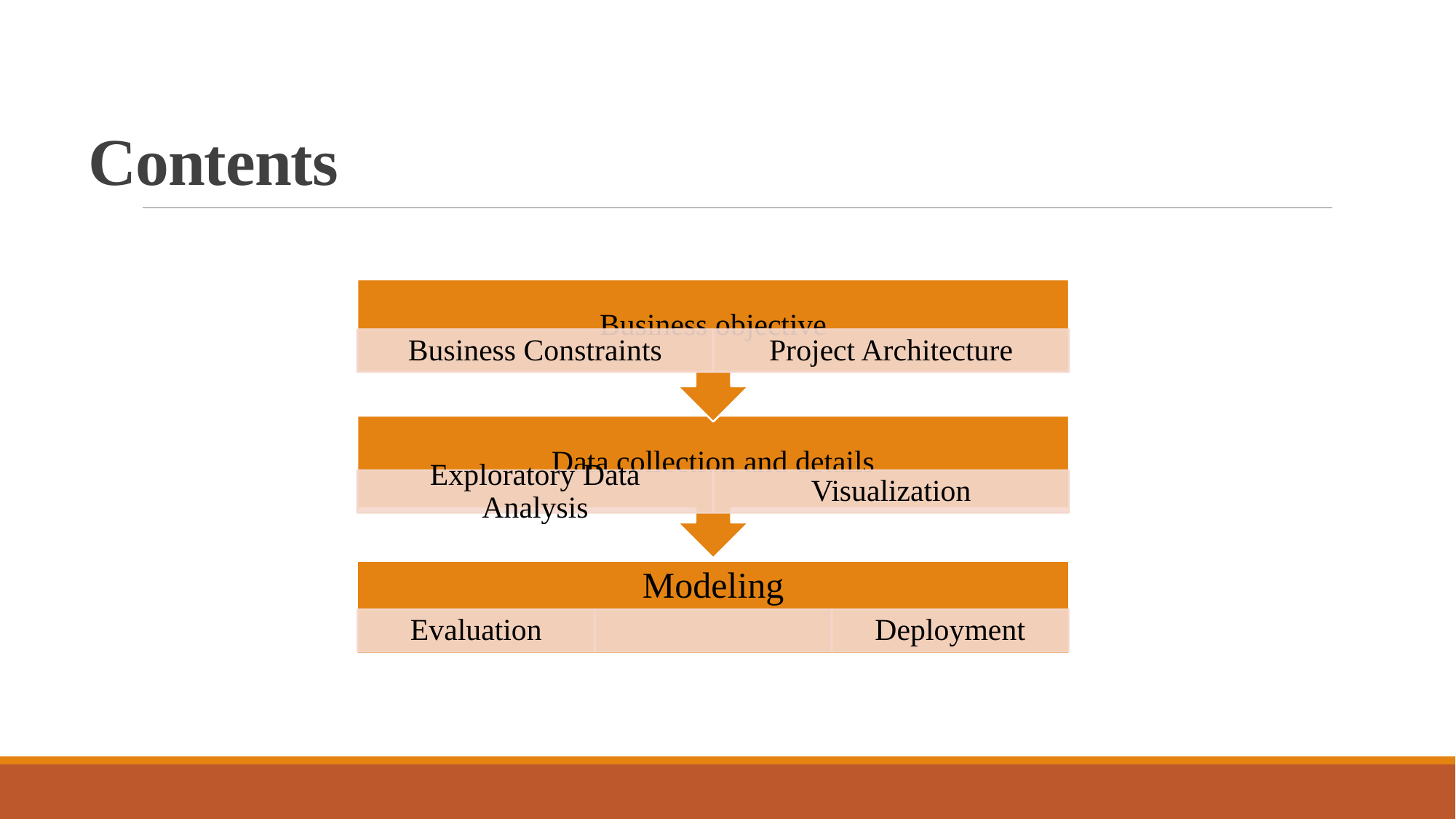

# Contents
Modeling
Evaluation

Deployment
Data collection and details
Exploratory Data Analysis
Visualization
Business objective
Business Constraints
Project Architecture